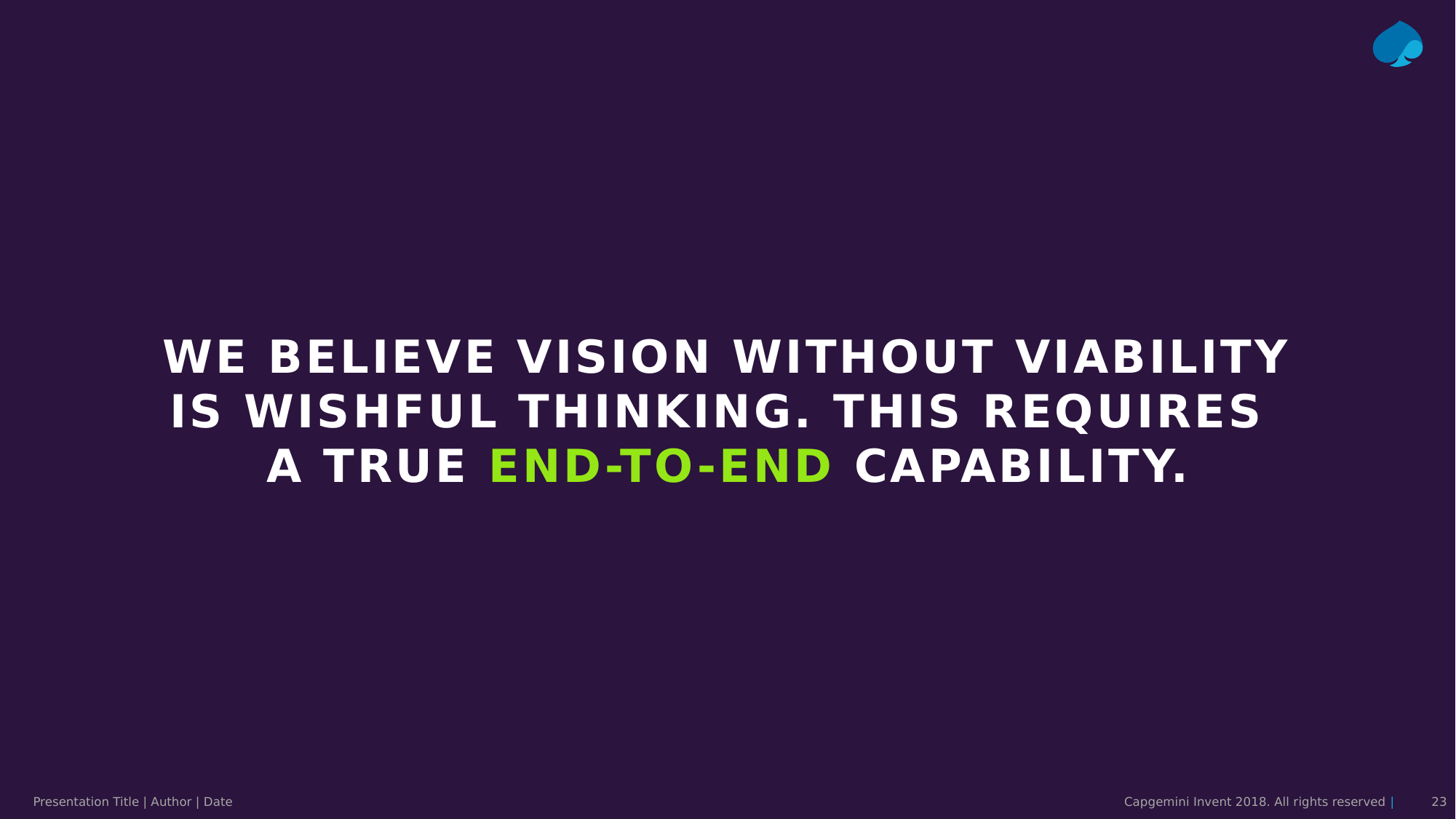

WE BELIEVE VISION WITHOUT VIABILITY
IS WISHFUL THINKING. THIS REQUIRES
A TRUE END-TO-END CAPABILITY.